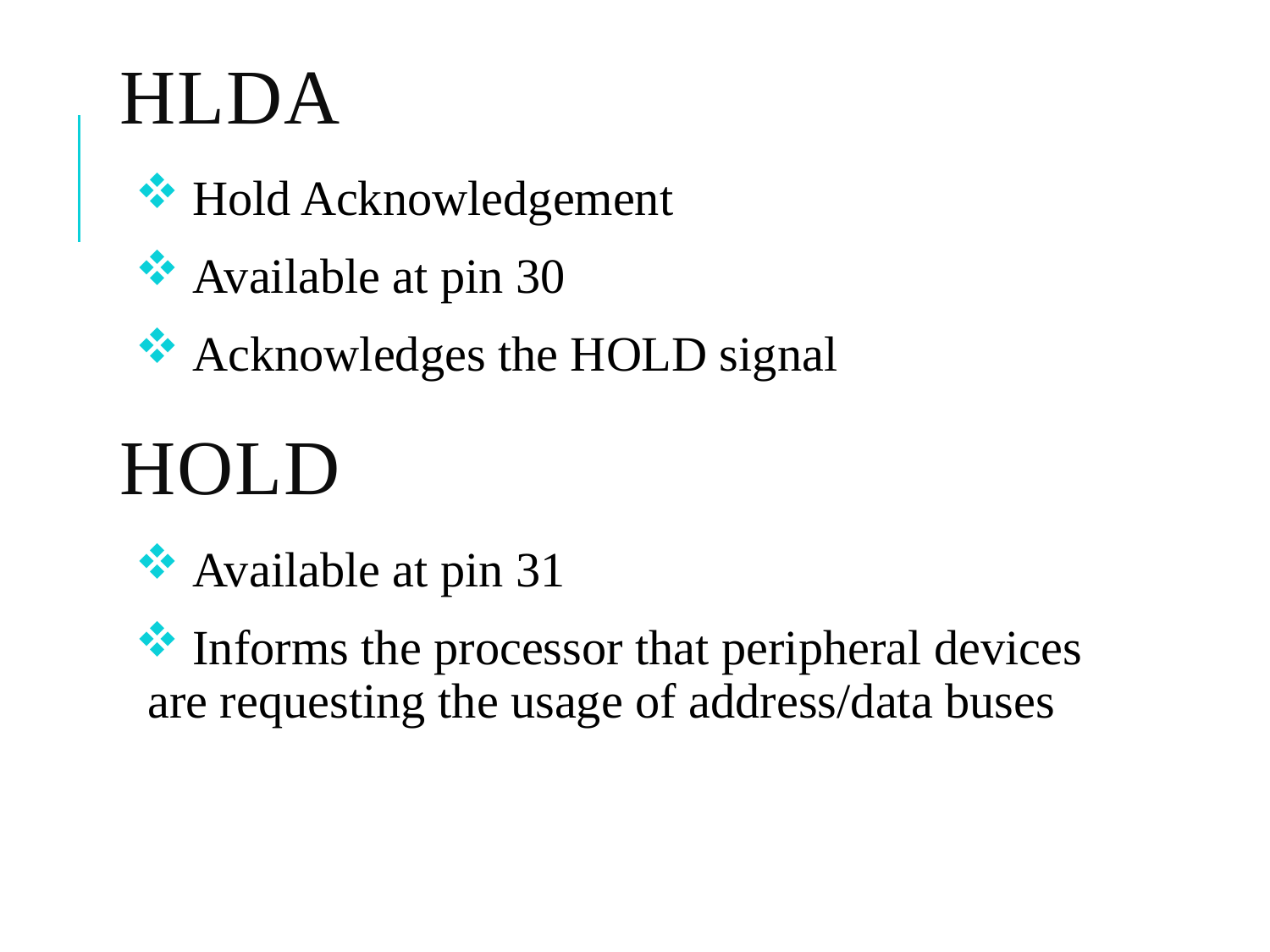

# HLDA
 Hold Acknowledgement
 Available at pin 30
 Acknowledges the HOLD signal
HOLD
 Available at pin 31
 Informs the processor that peripheral devices are requesting the usage of address/data buses